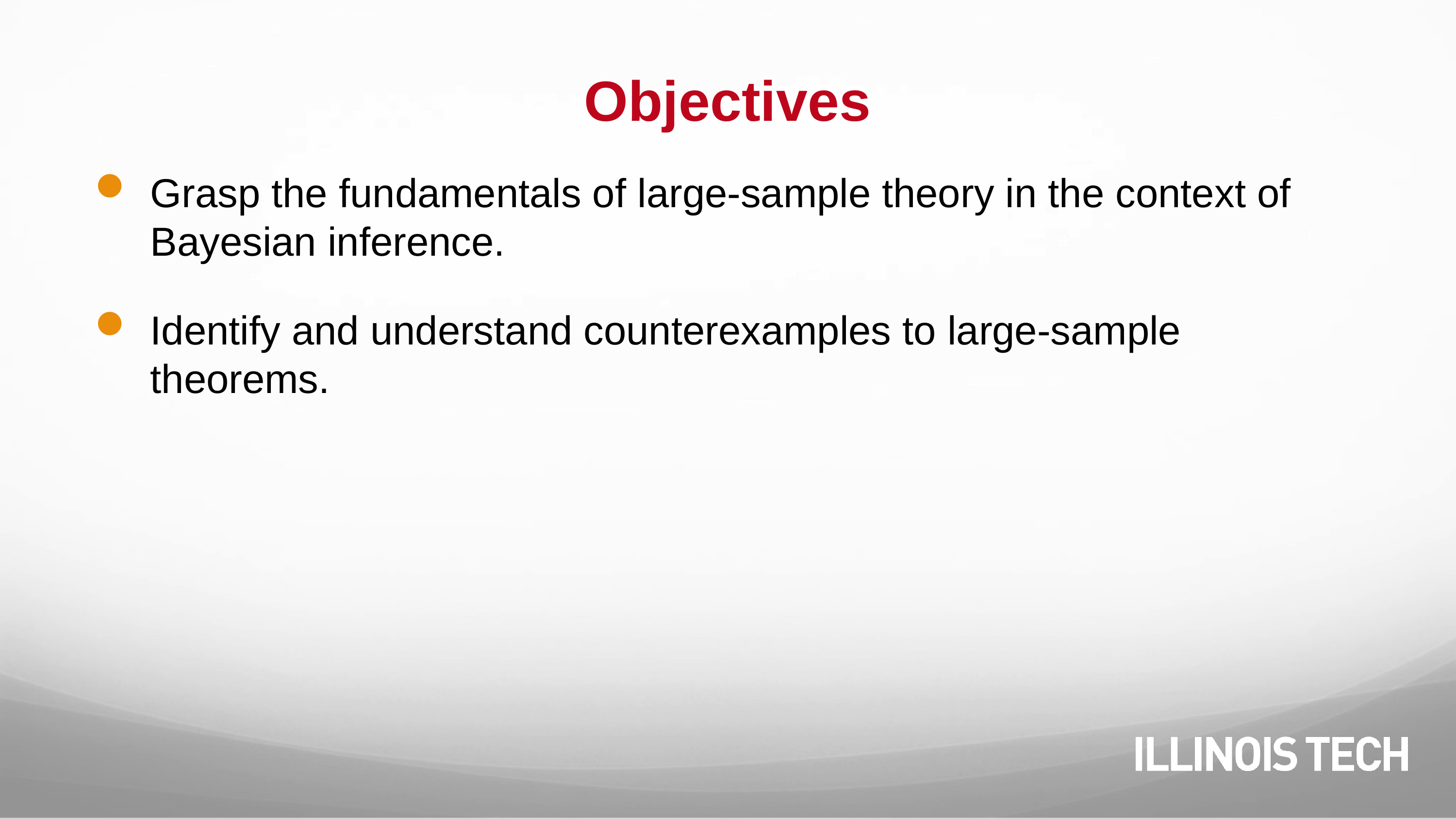

# Objectives
Grasp the fundamentals of large-sample theory in the context of Bayesian inference.
Identify and understand counterexamples to large-sample theorems.